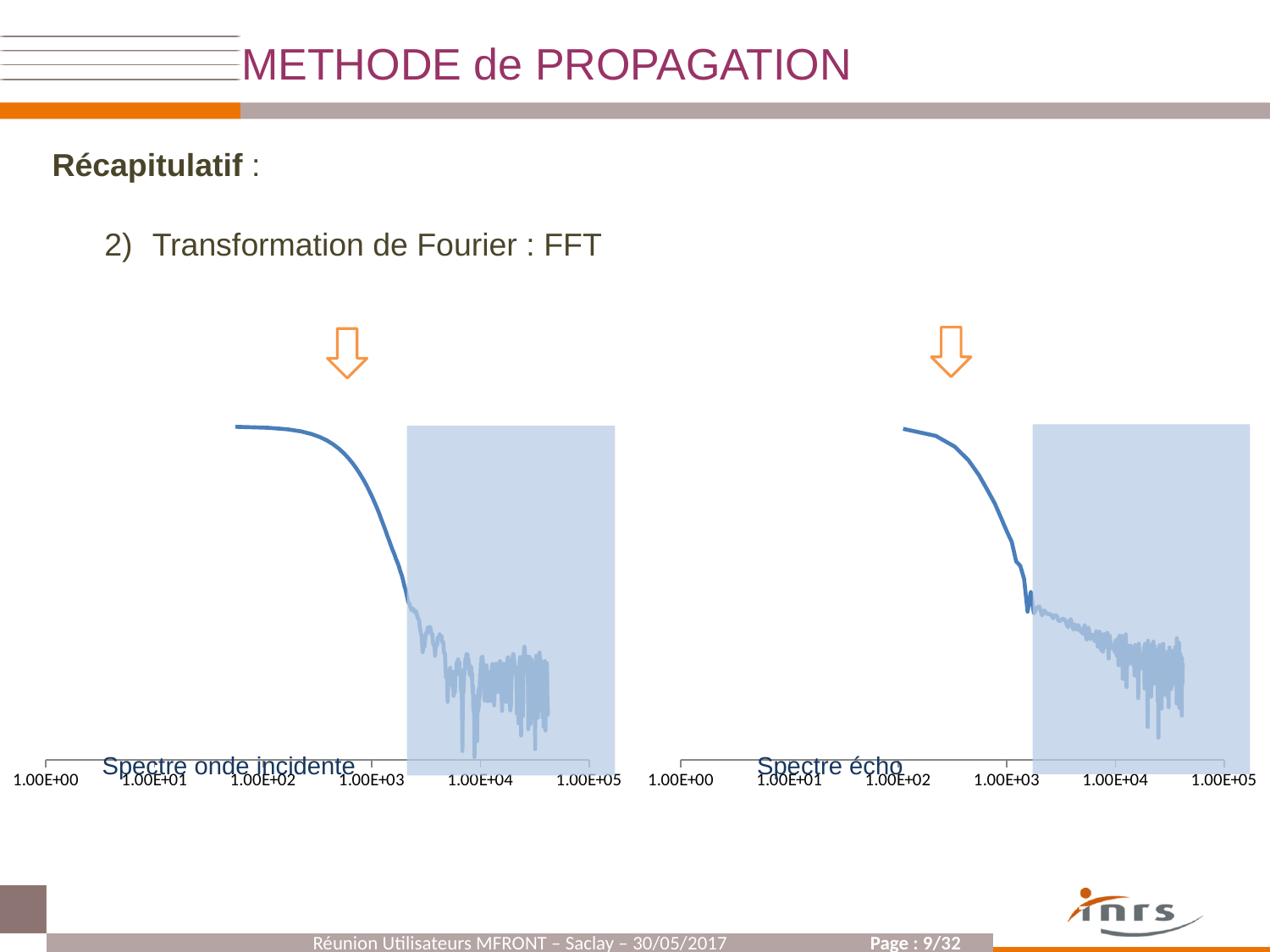

METHODE de PROPAGATION
Récapitulatif :

Transformation de Fourier : FFT

### Chart

| Category |  |
|---|---|

### Chart

| Category |  |
|---|---|

Spectre onde incidente
Spectre écho